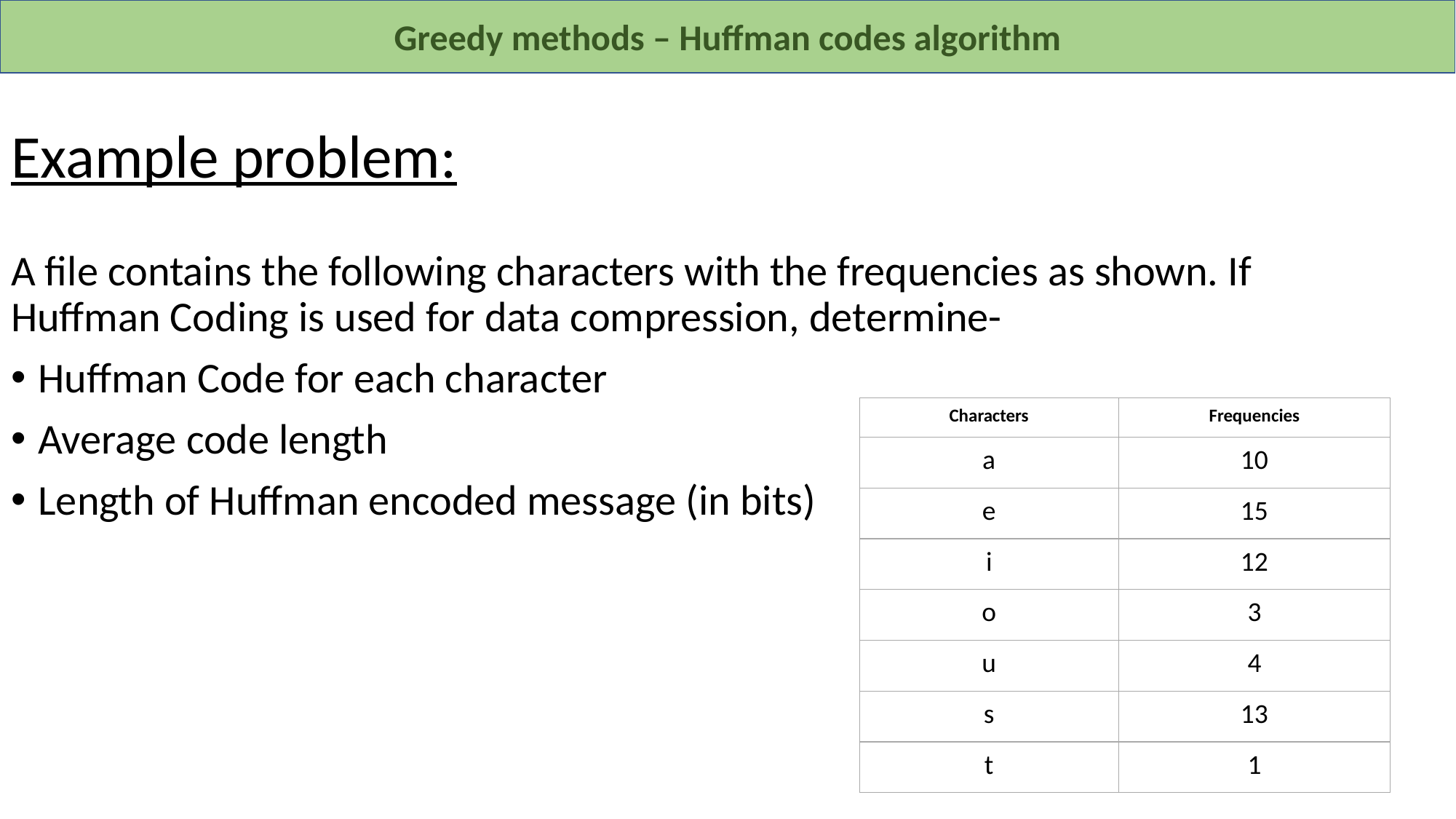

Greedy methods – Huffman codes algorithm
# Example problem:
A file contains the following characters with the frequencies as shown. If Huffman Coding is used for data compression, determine-
Huffman Code for each character
Average code length
Length of Huffman encoded message (in bits)

| Characters | Frequencies |
| --- | --- |
| a | 10 |
| e | 15 |
| i | 12 |
| o | 3 |
| u | 4 |
| s | 13 |
| t | 1 |